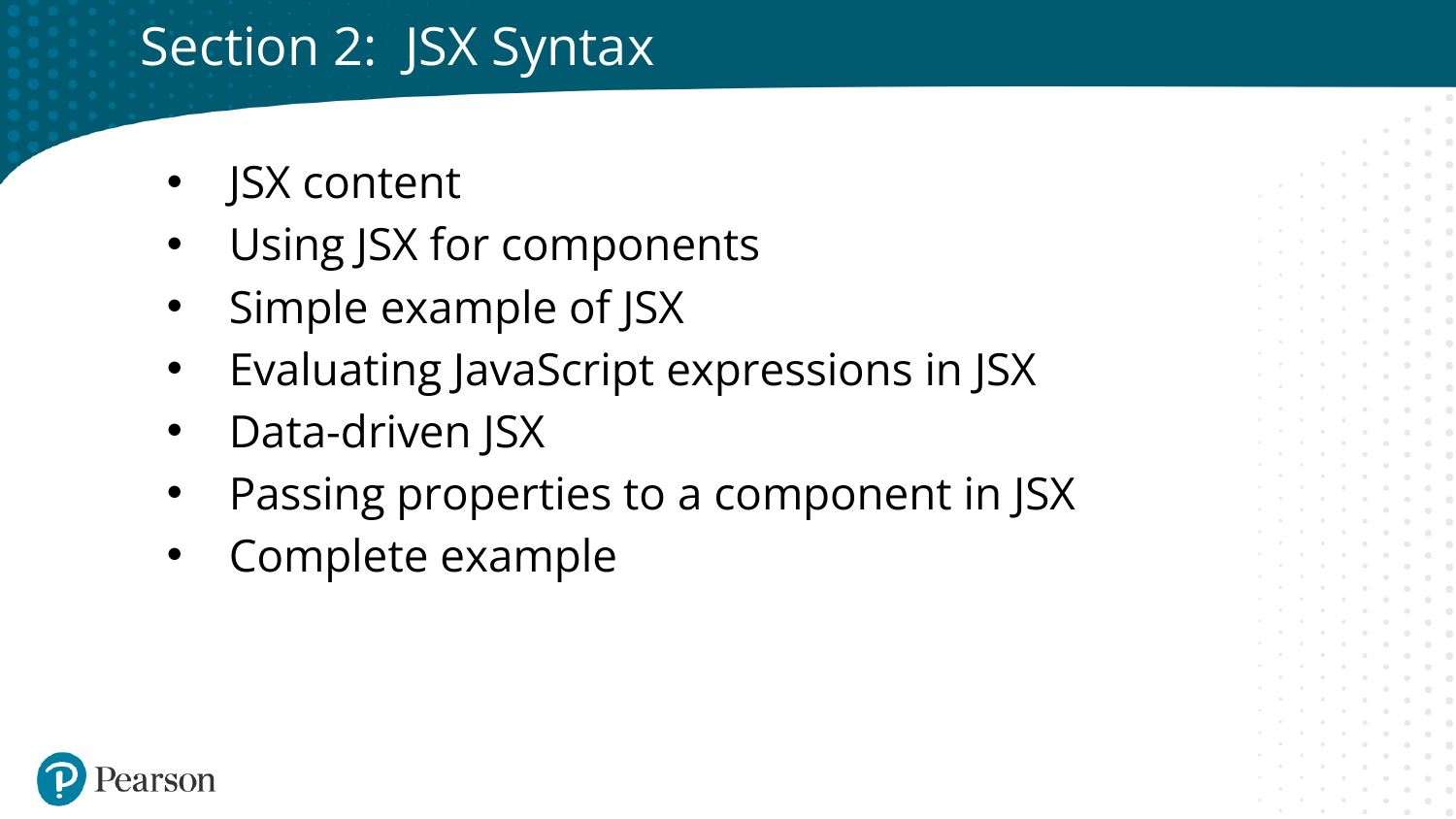

# Section 2:  JSX Syntax
JSX content
Using JSX for components
Simple example of JSX
Evaluating JavaScript expressions in JSX
Data-driven JSX
Passing properties to a component in JSX
Complete example